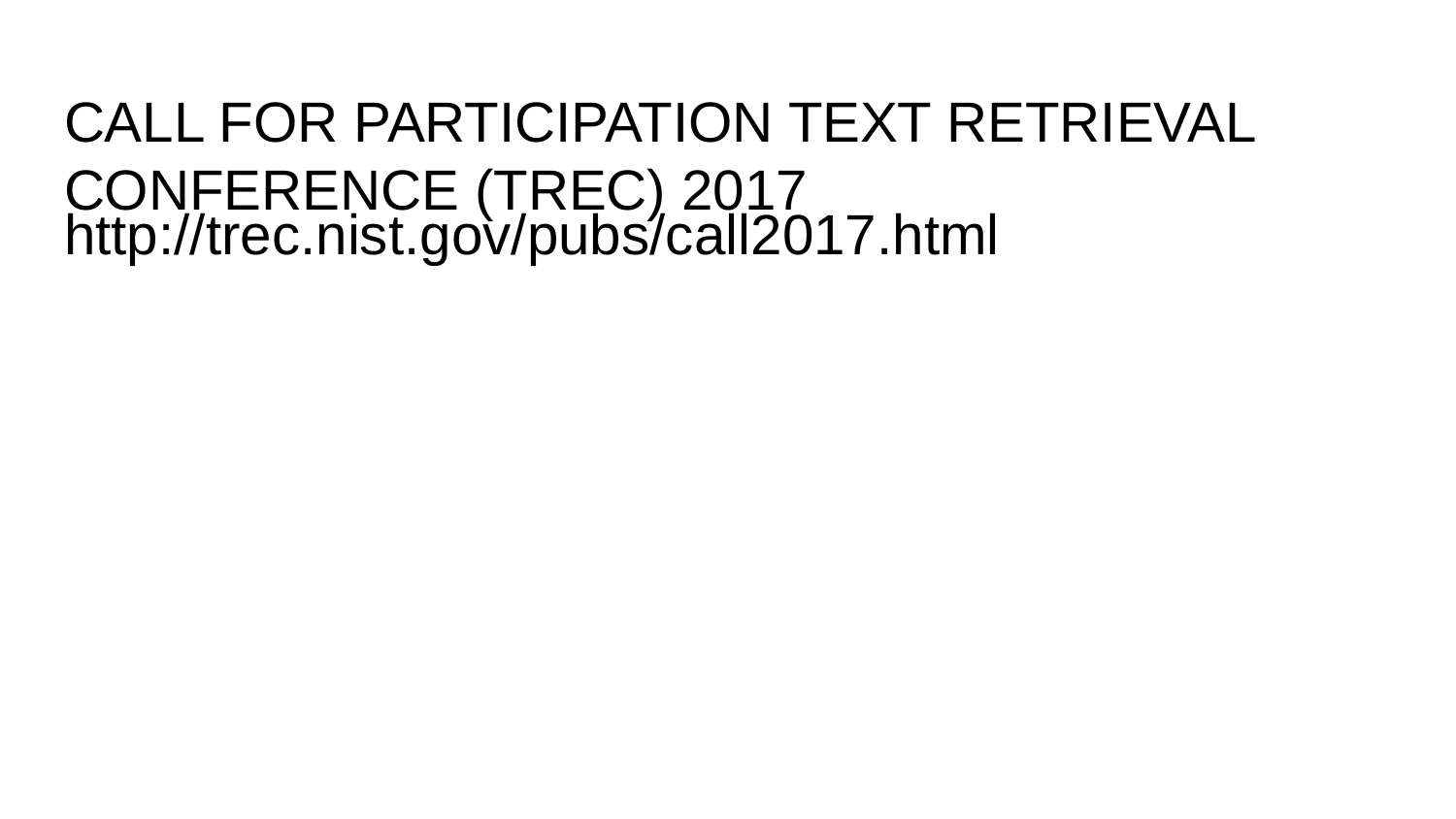

# CALL FOR PARTICIPATION TEXT RETRIEVAL CONFERENCE (TREC) 2017
http://trec.nist.gov/pubs/call2017.html